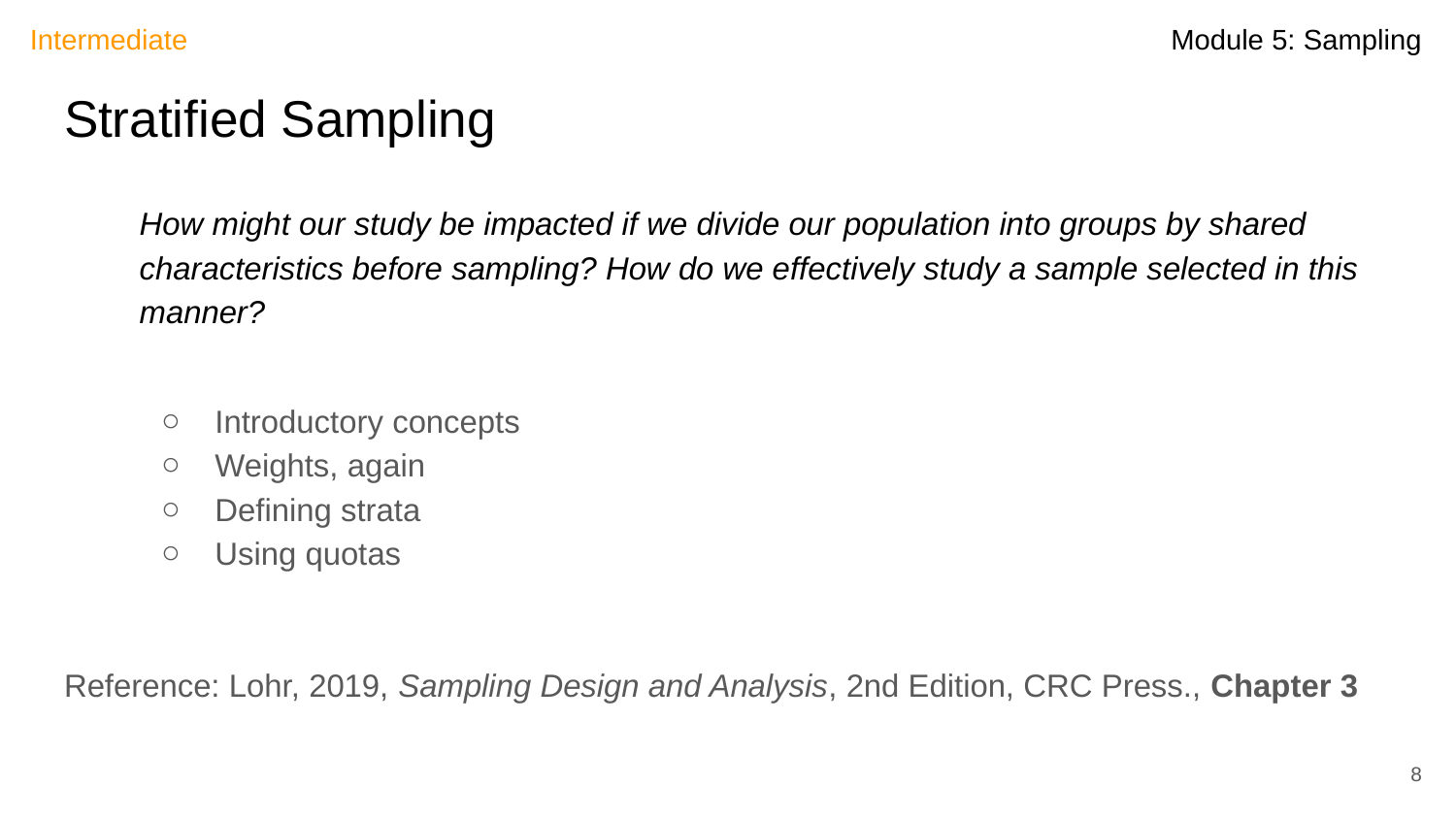

Intermediate
# Stratified Sampling
How might our study be impacted if we divide our population into groups by shared characteristics before sampling? How do we effectively study a sample selected in this manner?

Introductory concepts
Weights, again
Defining strata
Using quotas

Reference: Lohr, 2019, Sampling Design and Analysis, 2nd Edition, CRC Press., Chapter 3

8